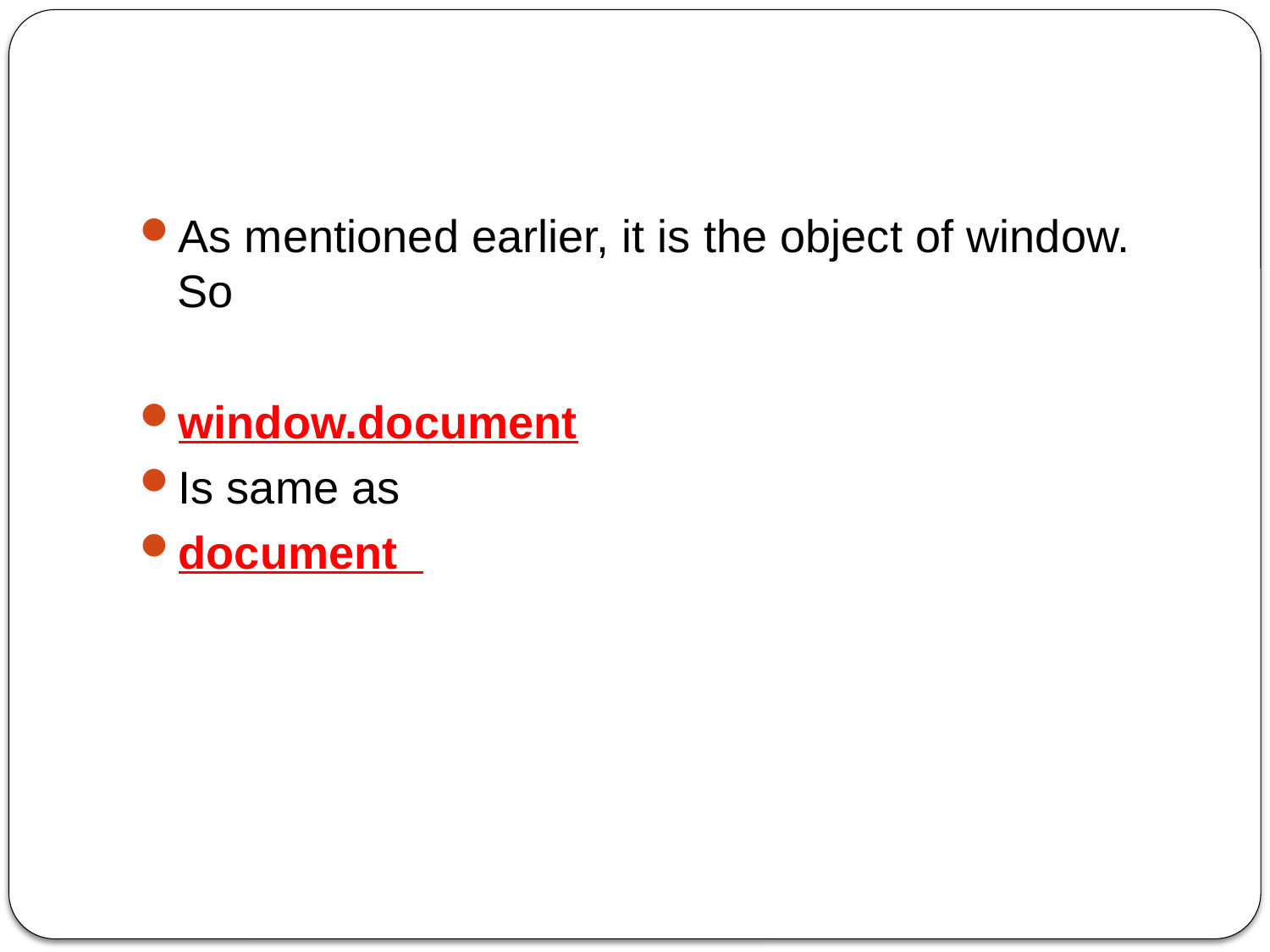

#
As mentioned earlier, it is the object of window. So

window.document
Is same as
document